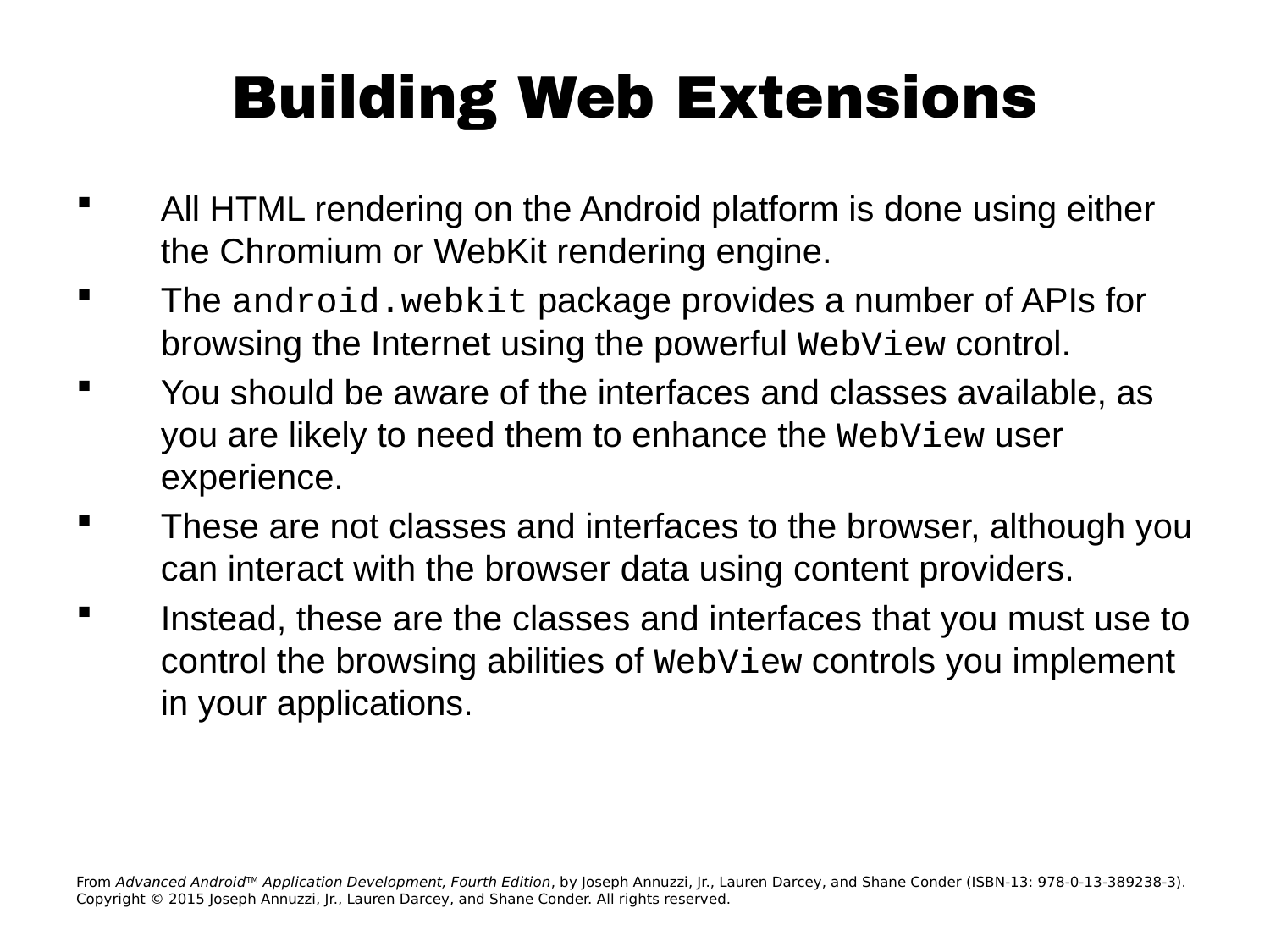

# Building Web Extensions
All HTML rendering on the Android platform is done using either the Chromium or WebKit rendering engine.
The android.webkit package provides a number of APIs for browsing the Internet using the powerful WebView control.
You should be aware of the interfaces and classes available, as you are likely to need them to enhance the WebView user experience.
These are not classes and interfaces to the browser, although you can interact with the browser data using content providers.
Instead, these are the classes and interfaces that you must use to control the browsing abilities of WebView controls you implement in your applications.
From Advanced AndroidTM Application Development, Fourth Edition, by Joseph Annuzzi, Jr., Lauren Darcey, and Shane Conder (ISBN-13: 978-0-13-389238-3). Copyright © 2015 Joseph Annuzzi, Jr., Lauren Darcey, and Shane Conder. All rights reserved.